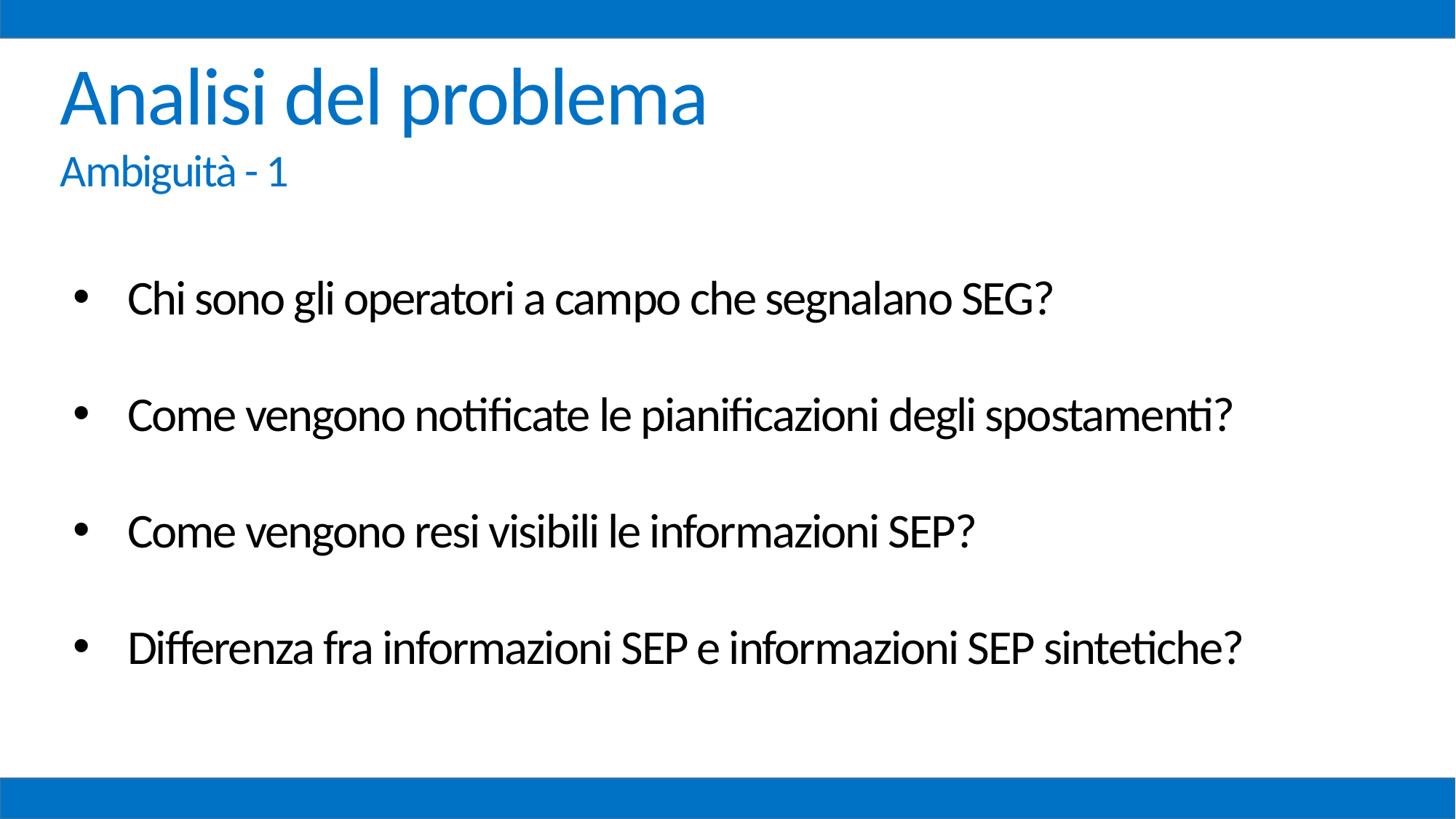

Analisi del problema
Ambiguità - 1

Chi sono gli operatori a campo che segnalano SEG?

Come vengono notificate le pianificazioni degli spostamenti?

Come vengono resi visibili le informazioni SEP?

Differenza fra informazioni SEP e informazioni SEP sintetiche?